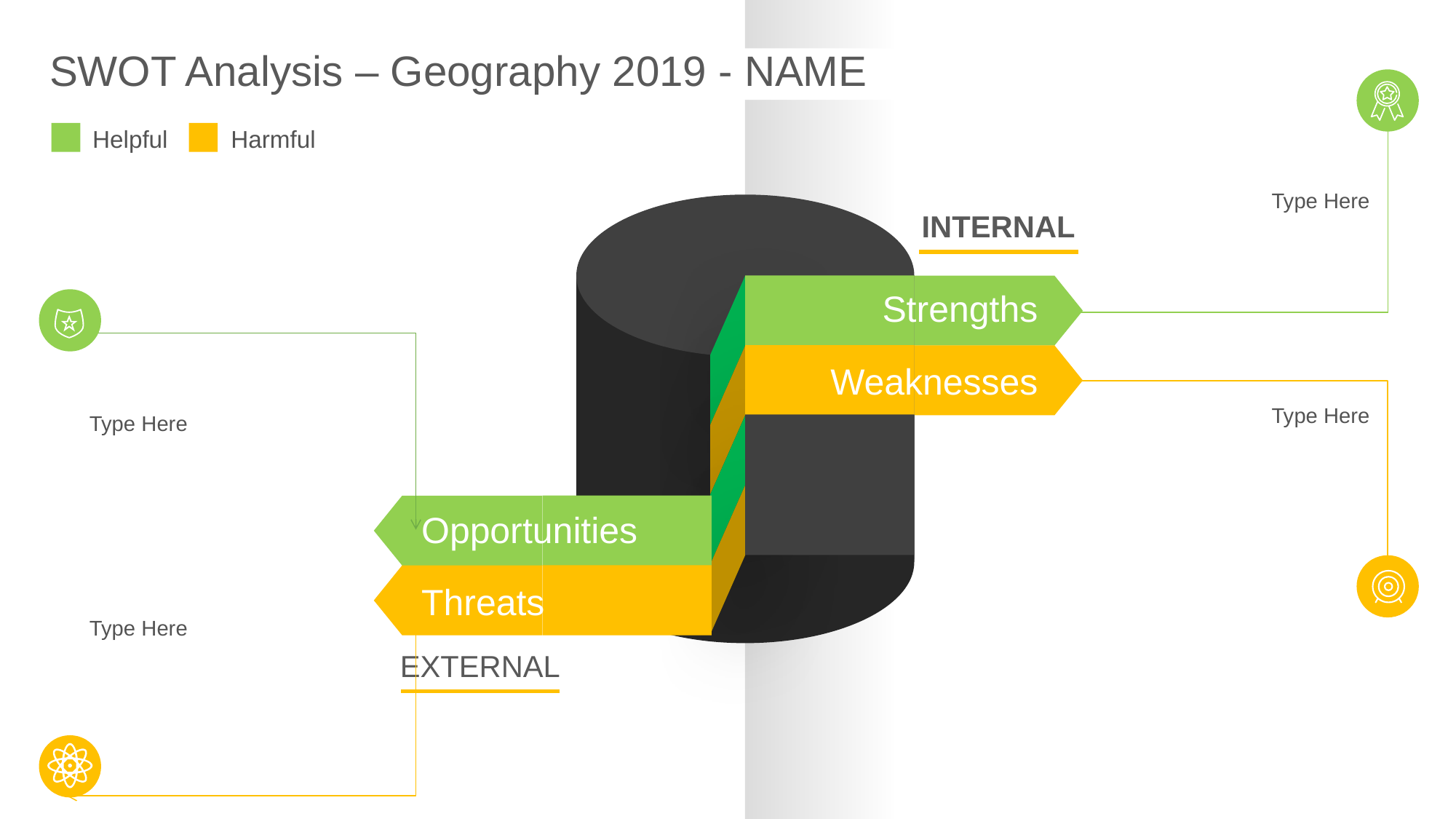

SWOT Analysis – Geography 2019 - NAME

Helpful
Harmful

Type Here

INTERNAL
Strengths

Weaknesses
Type Here
Type Here

Opportunities

Threats
Type Here
EXTERNAL